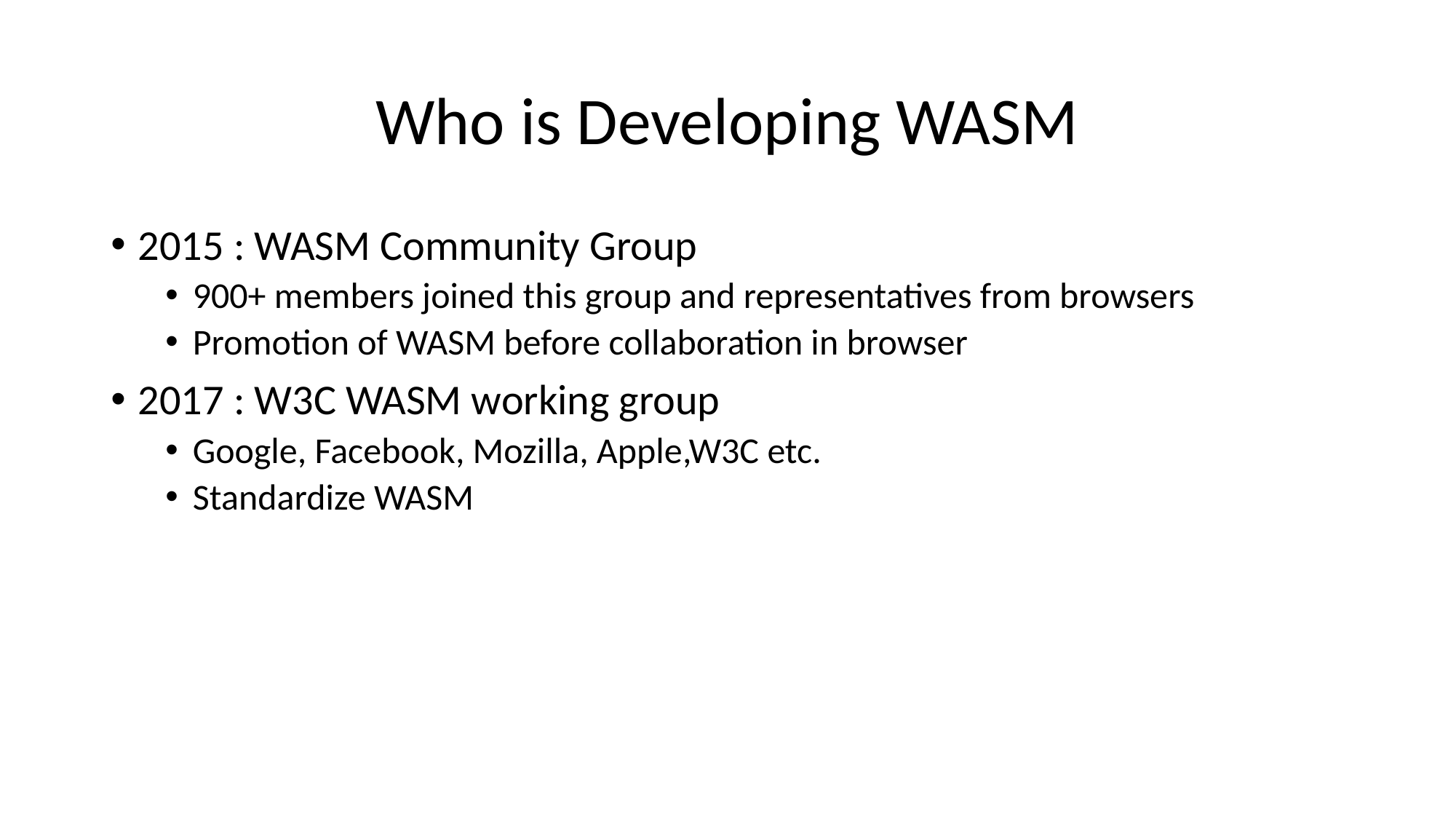

# Who is Developing WASM
2015 : WASM Community Group
900+ members joined this group and representatives from browsers
Promotion of WASM before collaboration in browser
2017 : W3C WASM working group
Google, Facebook, Mozilla, Apple,W3C etc.
Standardize WASM